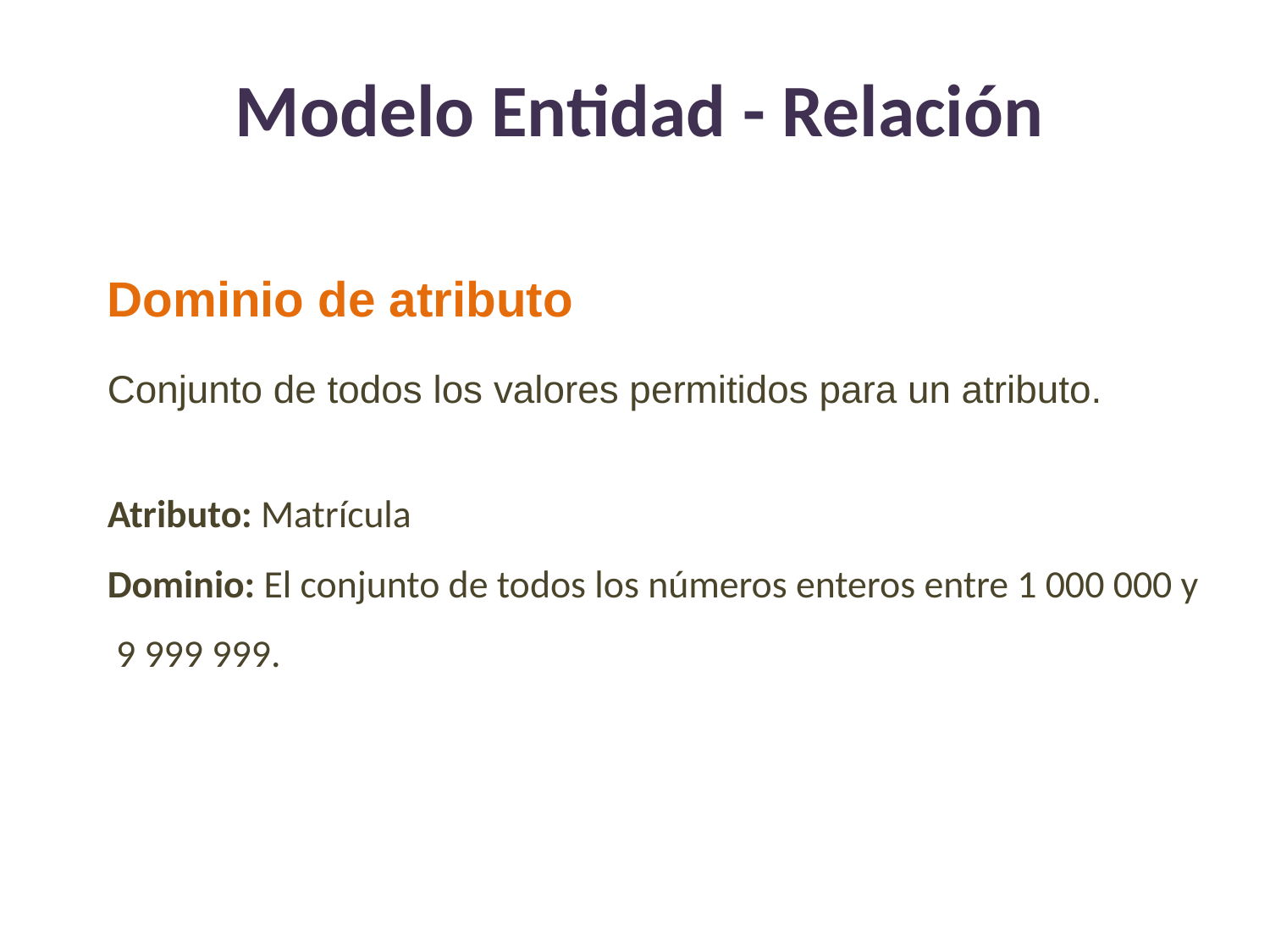

# Modelo Entidad - Relación
Dominio de atributo
Conjunto de todos los valores permitidos para un atributo.

Atributo: Matrícula
Dominio: El conjunto de todos los números enteros entre 1 000 000 y  9 999 999.